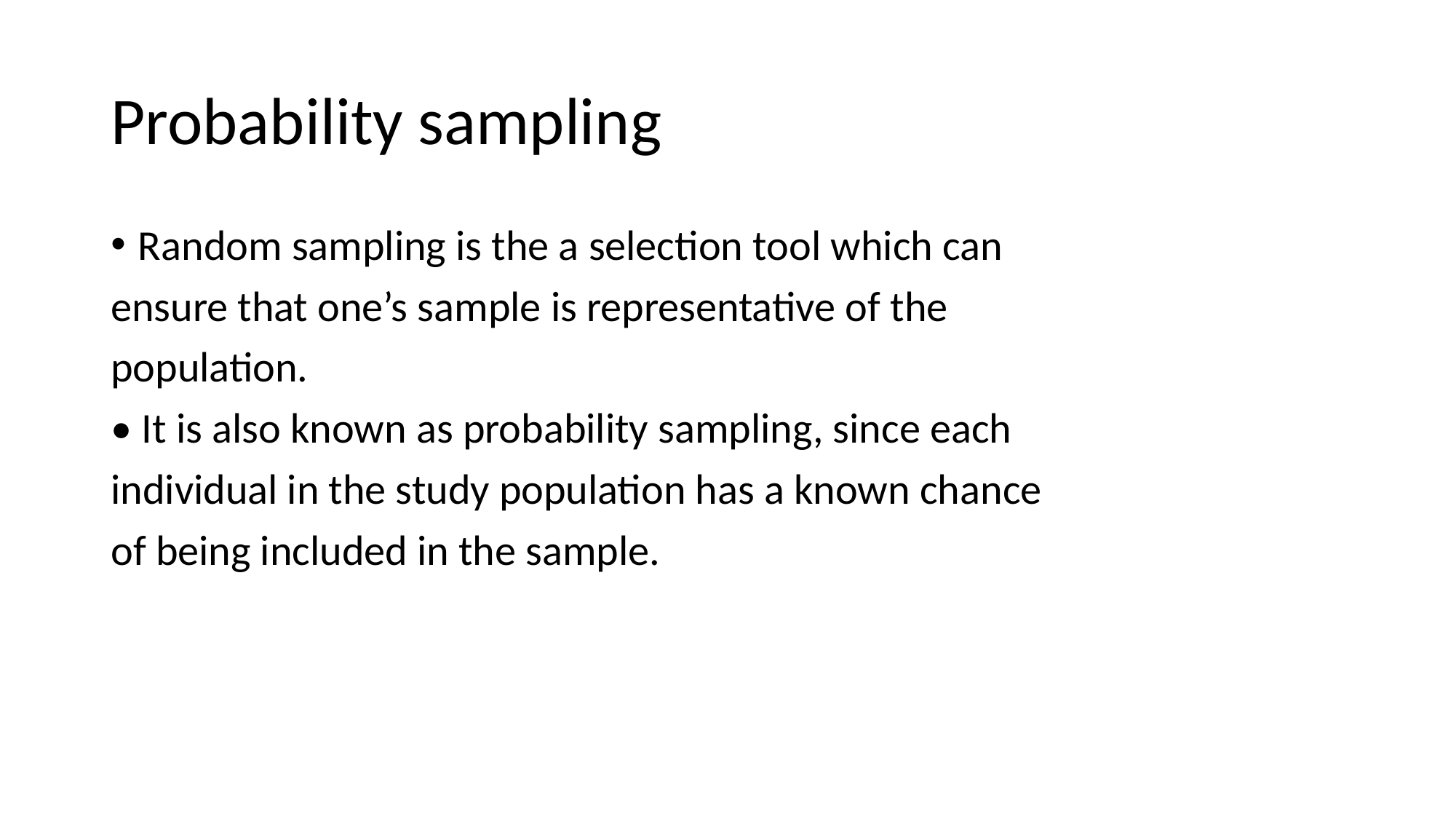

# Probability sampling
Random sampling is the a selection tool which can
ensure that one’s sample is representative of the
population.
• It is also known as probability sampling, since each
individual in the study population has a known chance
of being included in the sample.